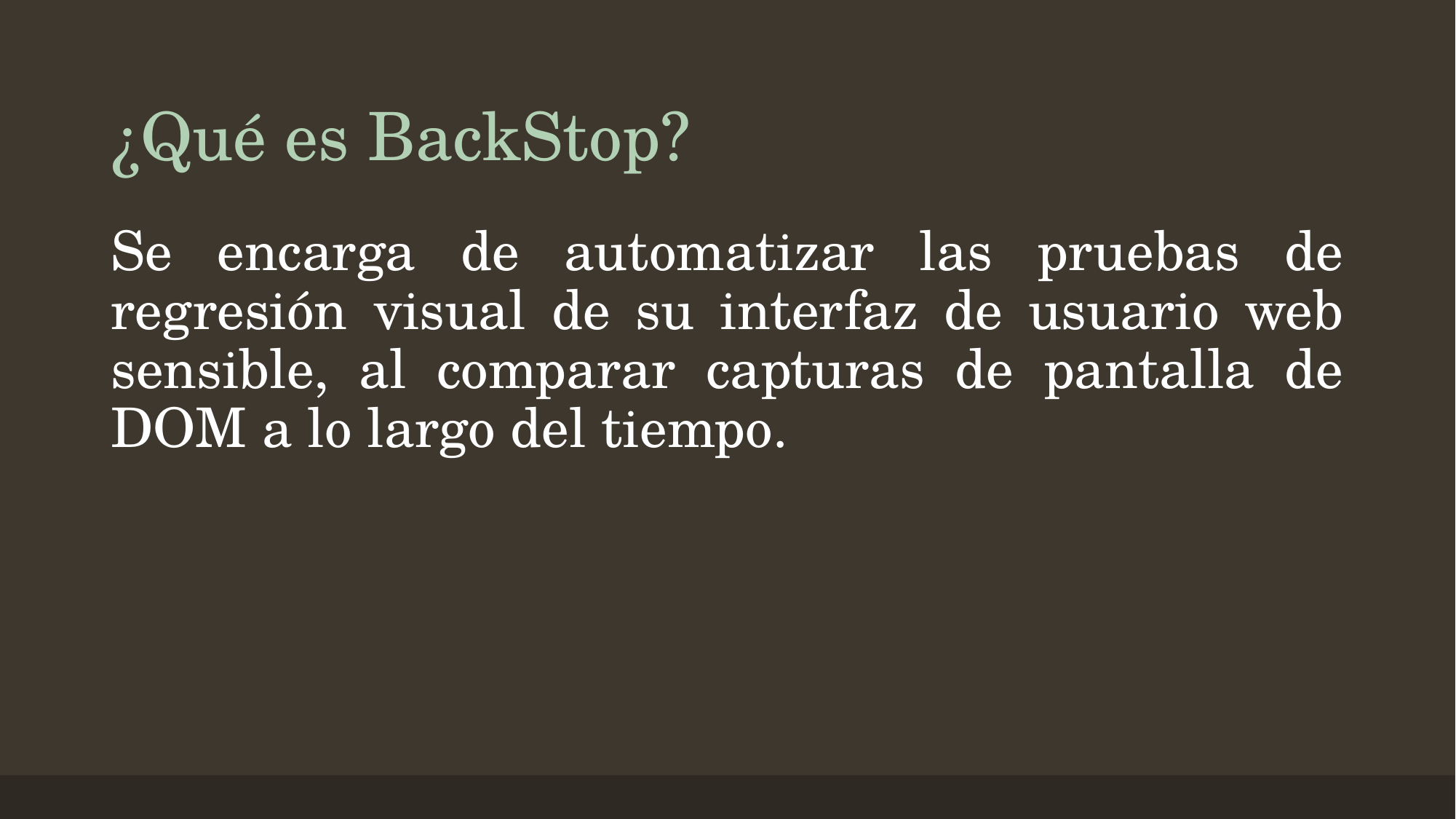

# ¿Qué es BackStop?
Se encarga de automatizar las pruebas de regresión visual de su interfaz de usuario web sensible, al comparar capturas de pantalla de DOM a lo largo del tiempo.